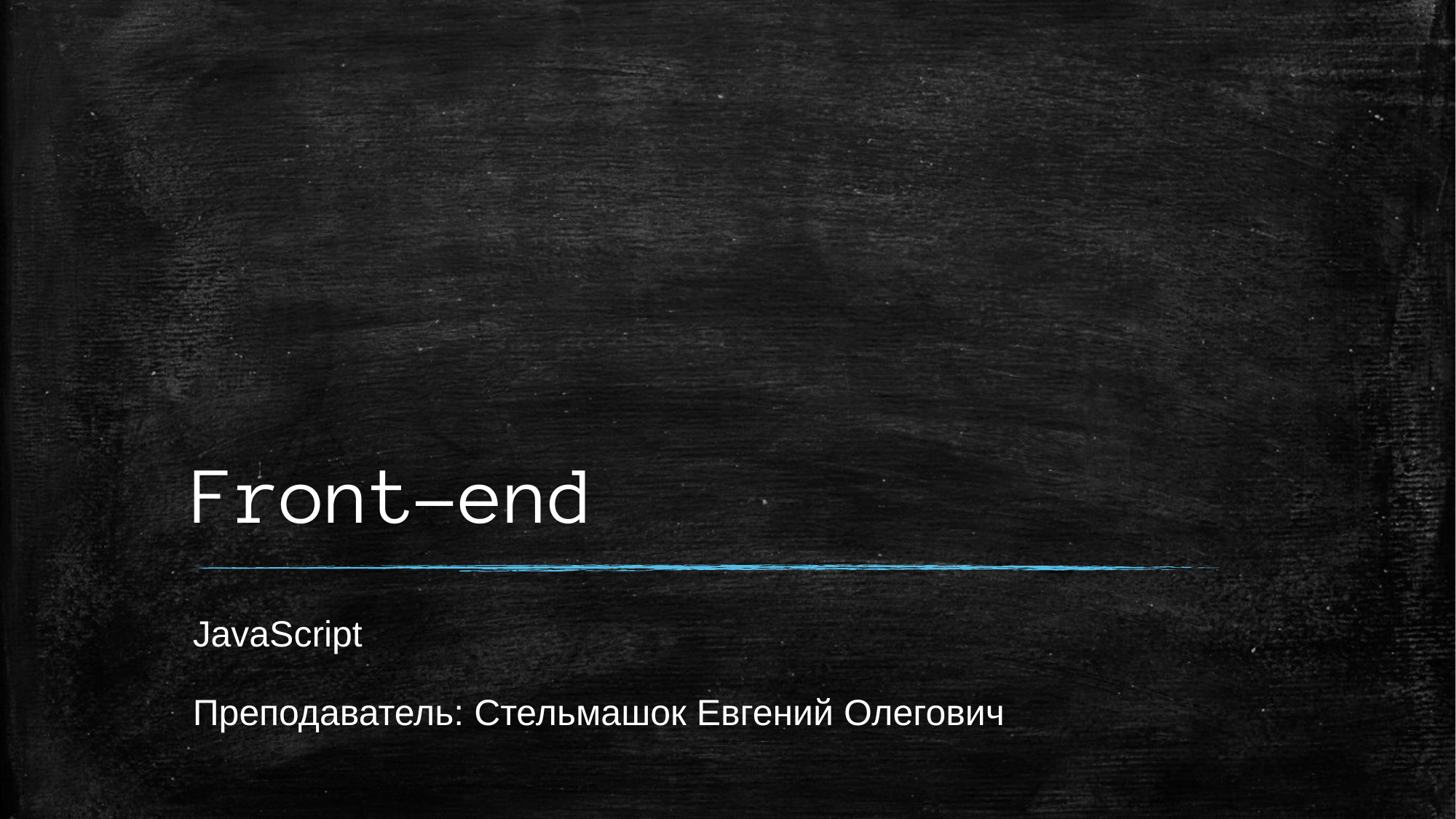

# Front-end
JavaScript

Преподаватель: Стельмашок Евгений Олегович